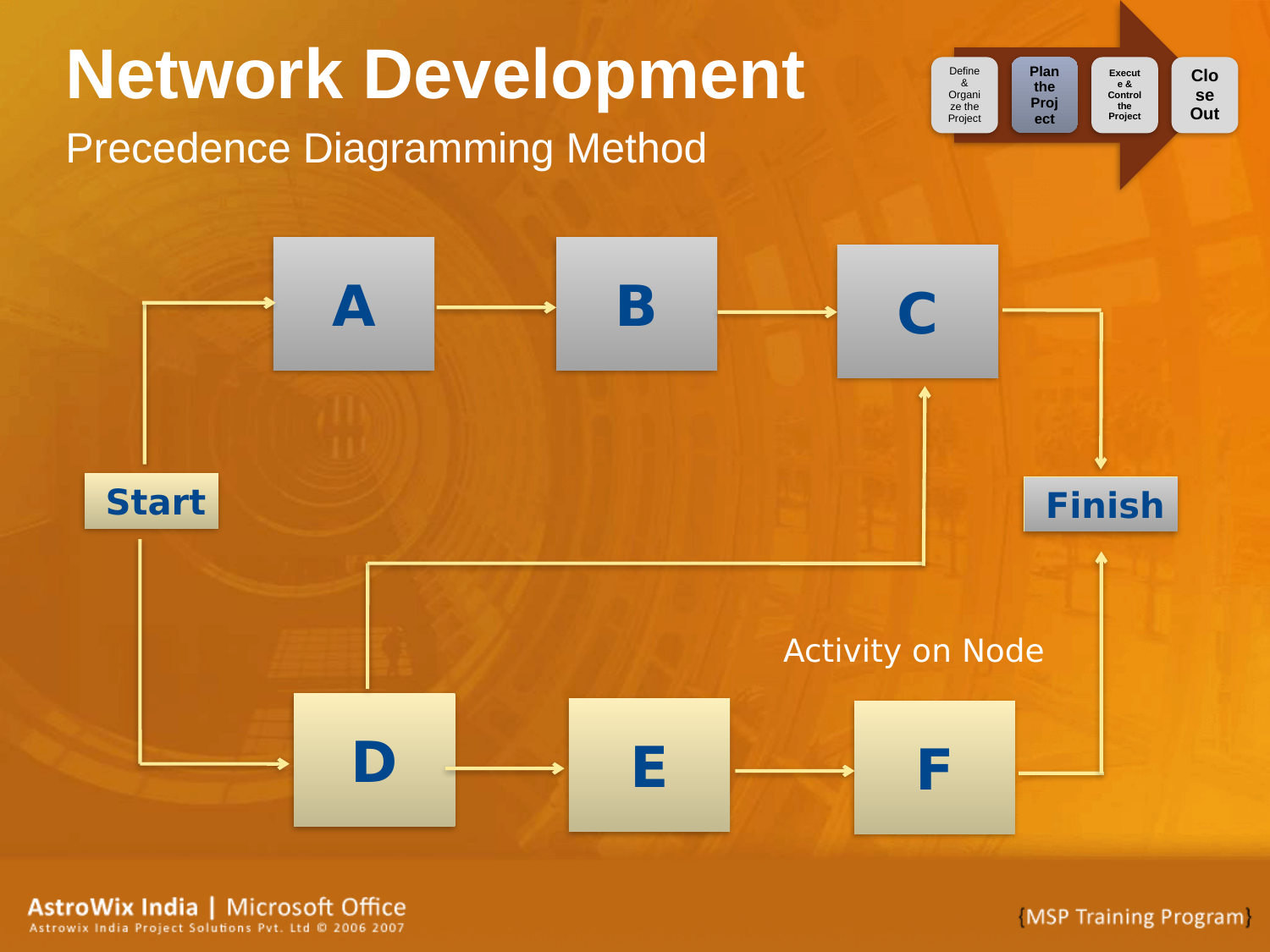

Define & Organize the Project
Plan the Project
Execute & Control the Project
Close Out
# Network Development
Precedence Diagramming Method

A
B
C

Start
Finish

Activity on Node
D
E
F